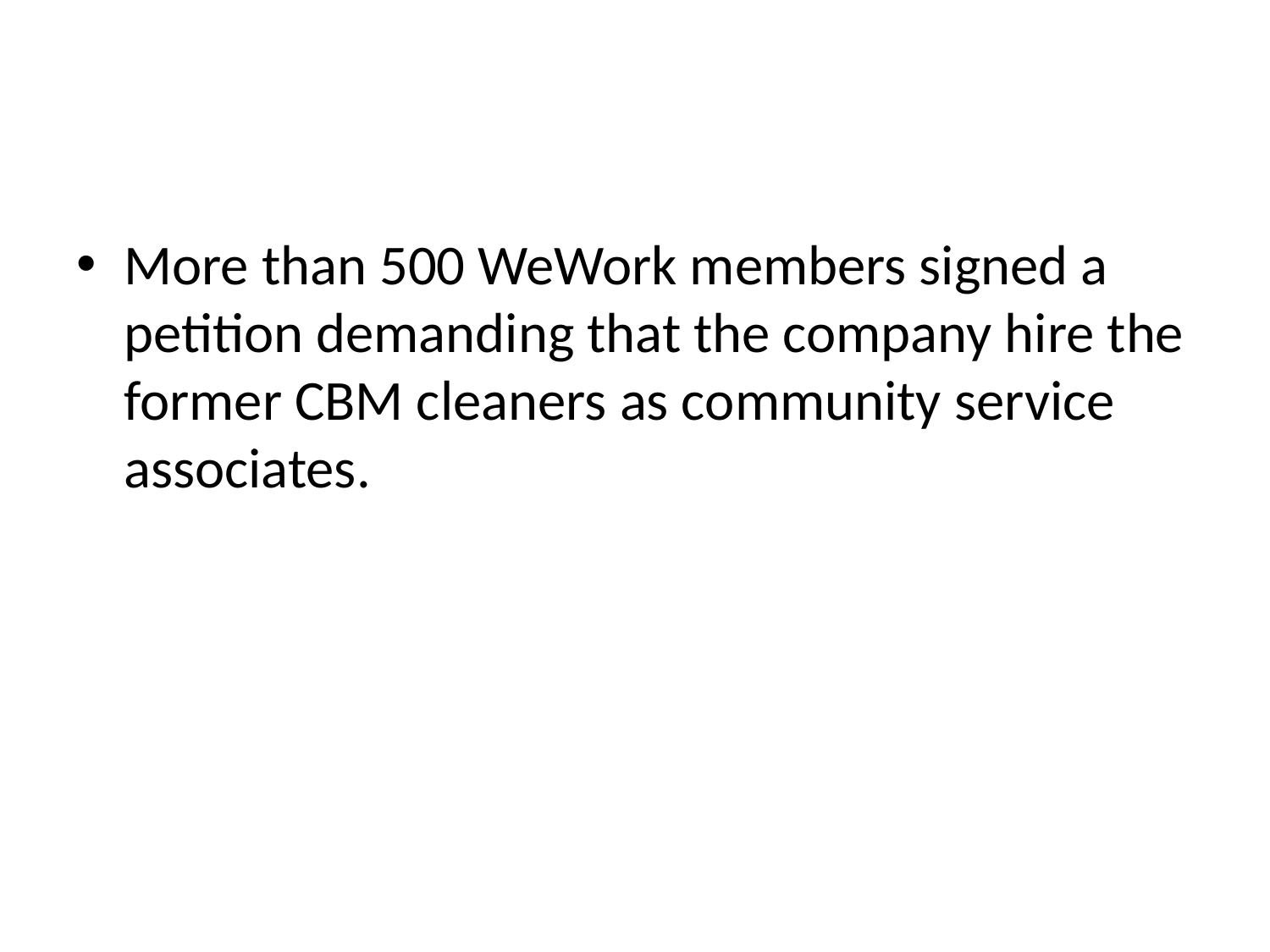

#
More than 500 WeWork members signed a petition demanding that the company hire the former CBM cleaners as community service associates.